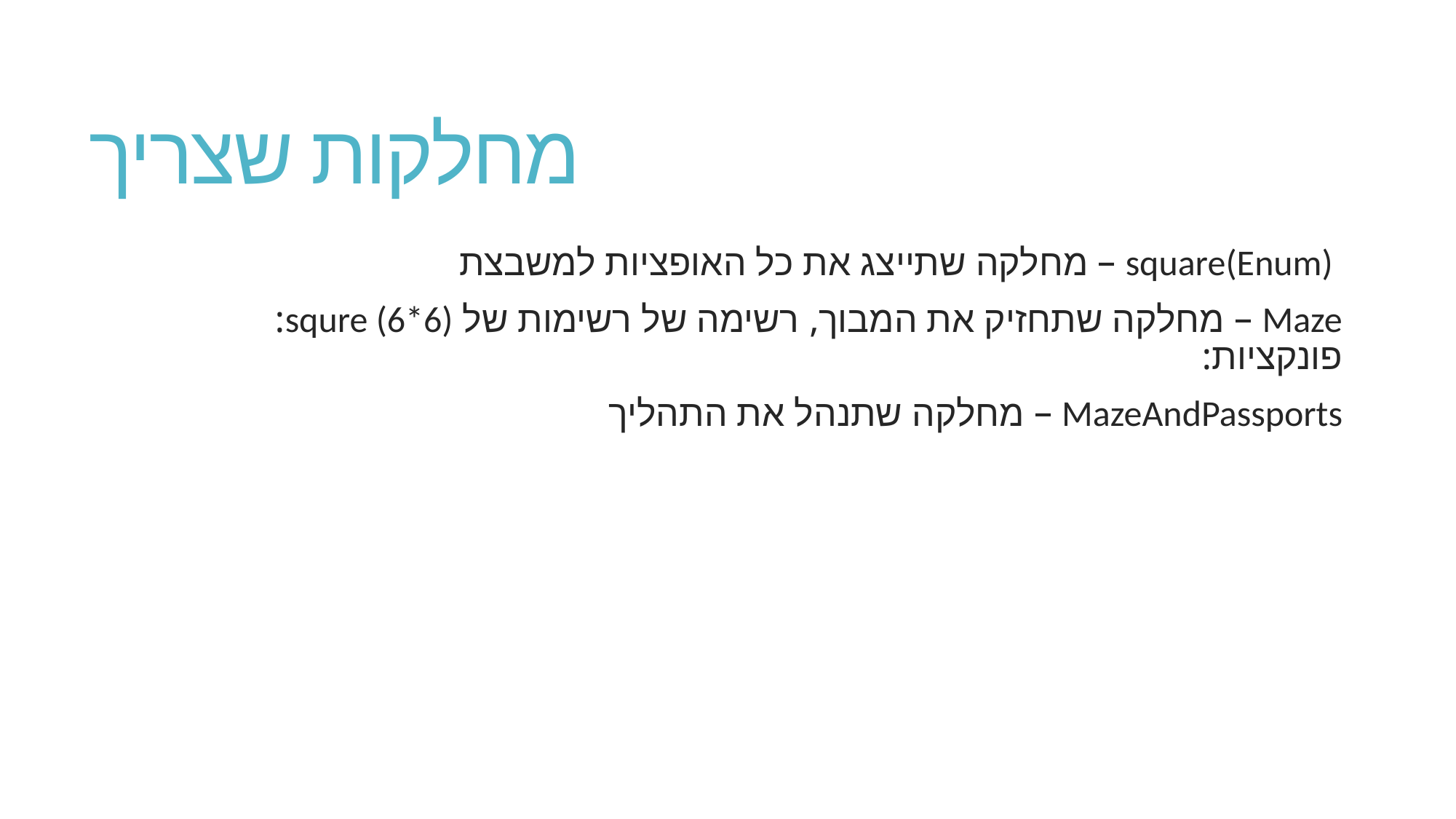

# מחלקות שצריך
 square(Enum) – מחלקה שתייצג את כל האופציות למשבצת
Maze – מחלקה שתחזיק את המבוך, רשימה של רשימות של squre (6*6):
פונקציות:
MazeAndPassports – מחלקה שתנהל את התהליך